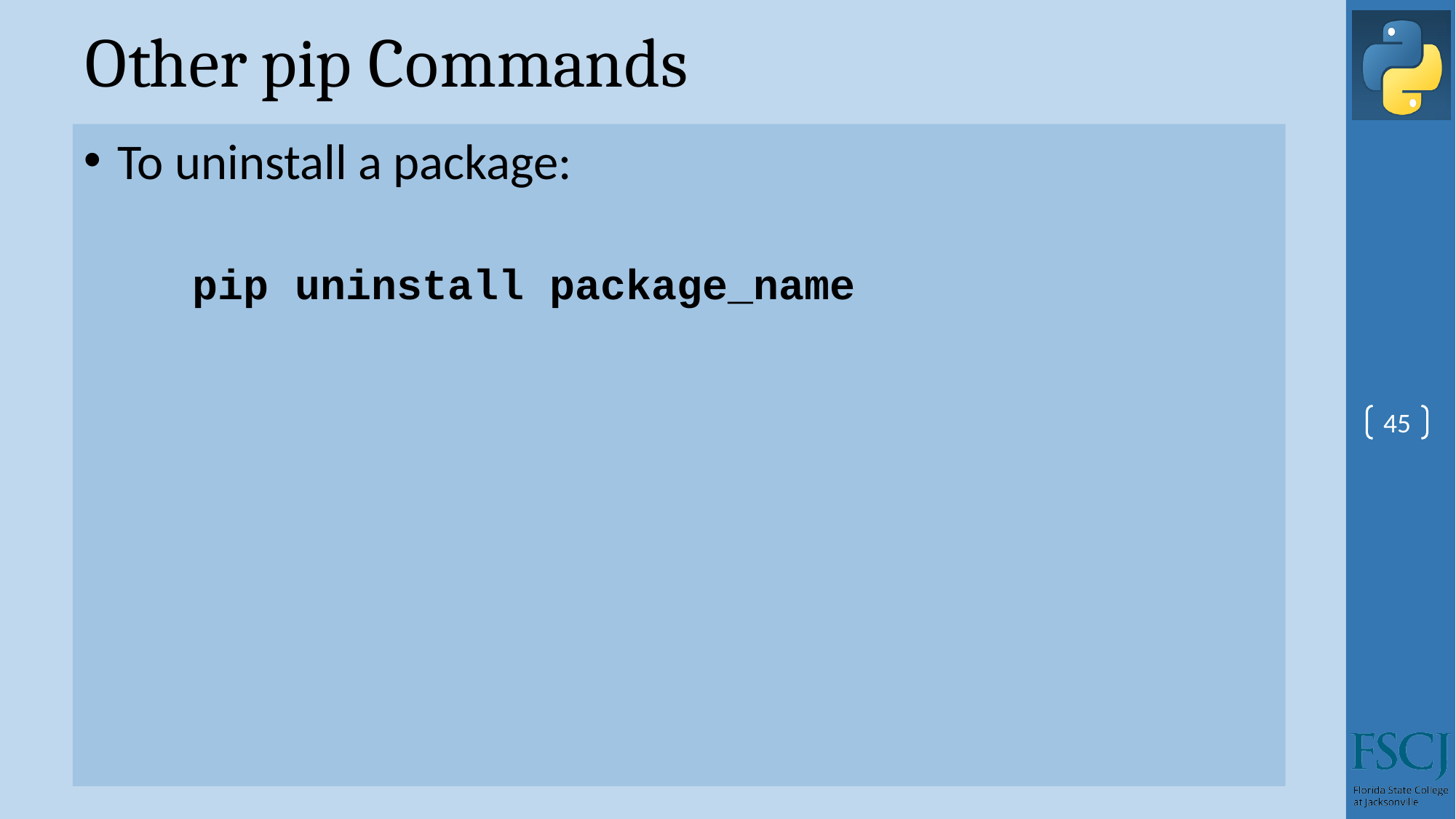

# Other pip Commands
To uninstall a package:

pip uninstall package_name
45